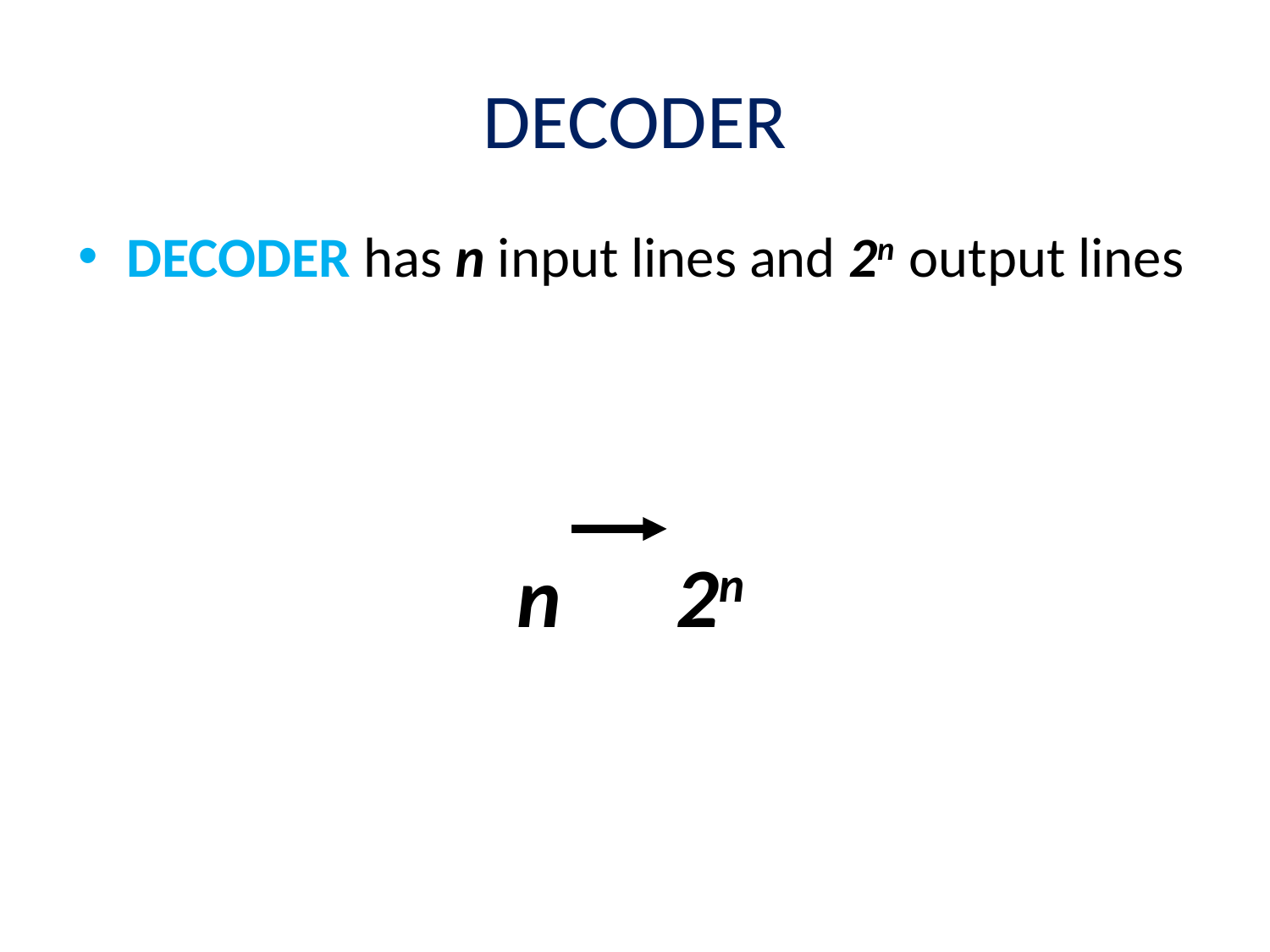

# DECODER
DECODER has n input lines and 2n  output lines

                       n      2n